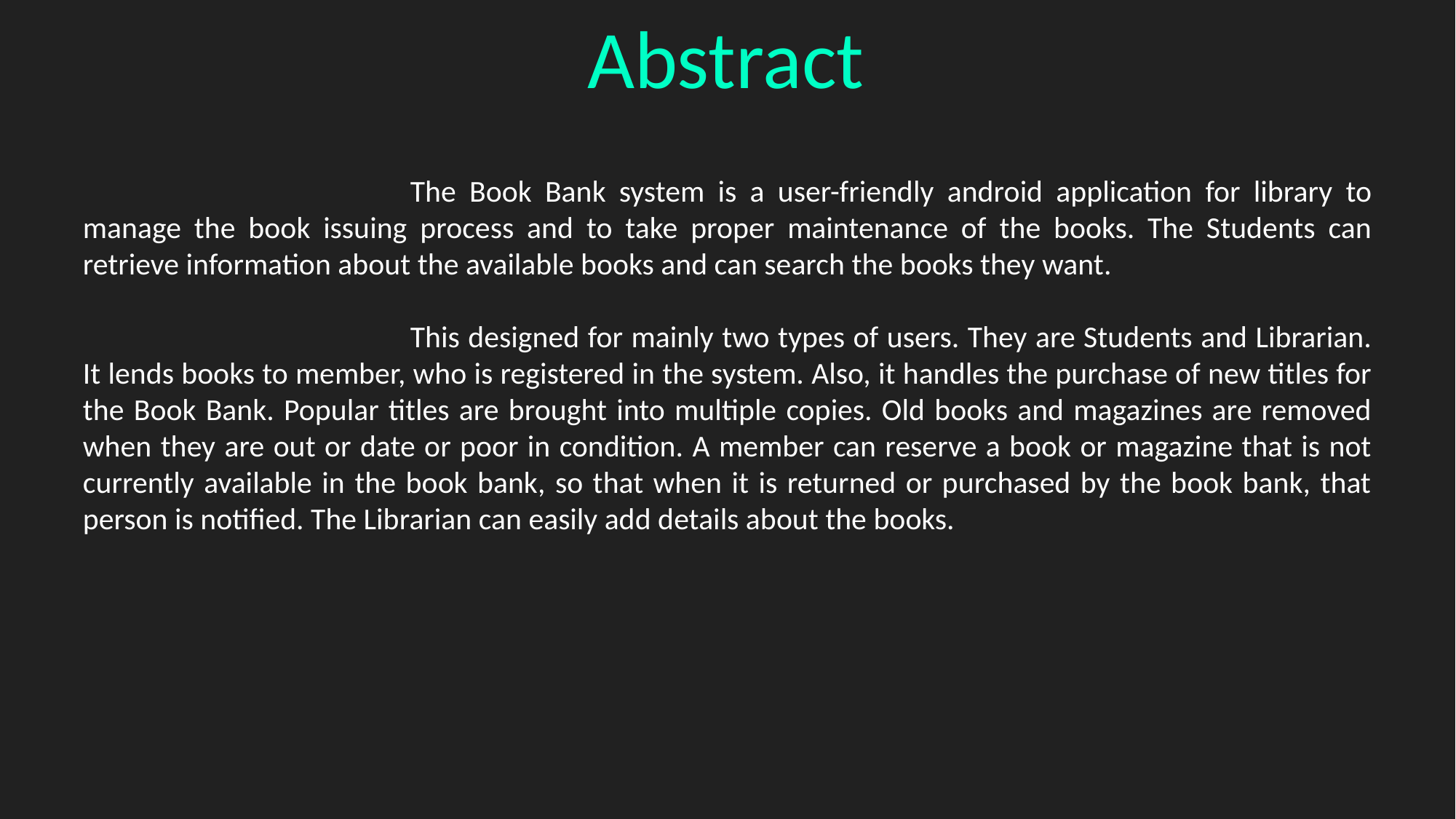

Abstract
			The Book Bank system is a user-friendly android application for library to manage the book issuing process and to take proper maintenance of the books. The Students can retrieve information about the available books and can search the books they want.

			This designed for mainly two types of users. They are Students and Librarian. It lends books to member, who is registered in the system. Also, it handles the purchase of new titles for the Book Bank. Popular titles are brought into multiple copies. Old books and magazines are removed when they are out or date or poor in condition. A member can reserve a book or magazine that is not currently available in the book bank, so that when it is returned or purchased by the book bank, that person is notified. The Librarian can easily add details about the books.